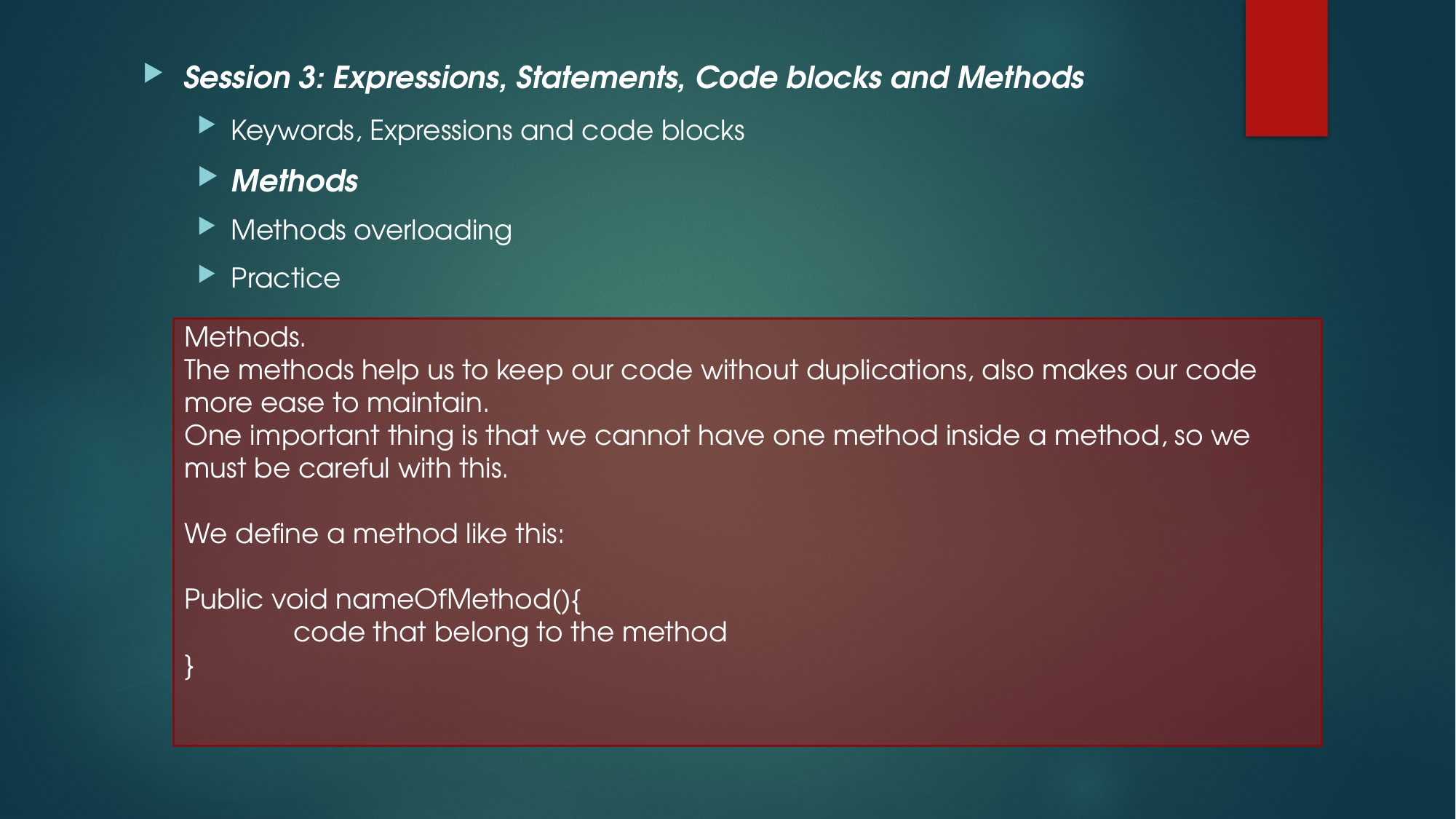

Session 3: Expressions, Statements, Code blocks and Methods
Keywords, Expressions and code blocks
Methods
Methods overloading
Practice

Methods.
The methods help us to keep our code without duplications, also makes our code more ease to maintain.
One important thing is that we cannot have one method inside a method, so we must be careful with this.

We define a method like this:

Public void nameOfMethod(){
	code that belong to the method
}